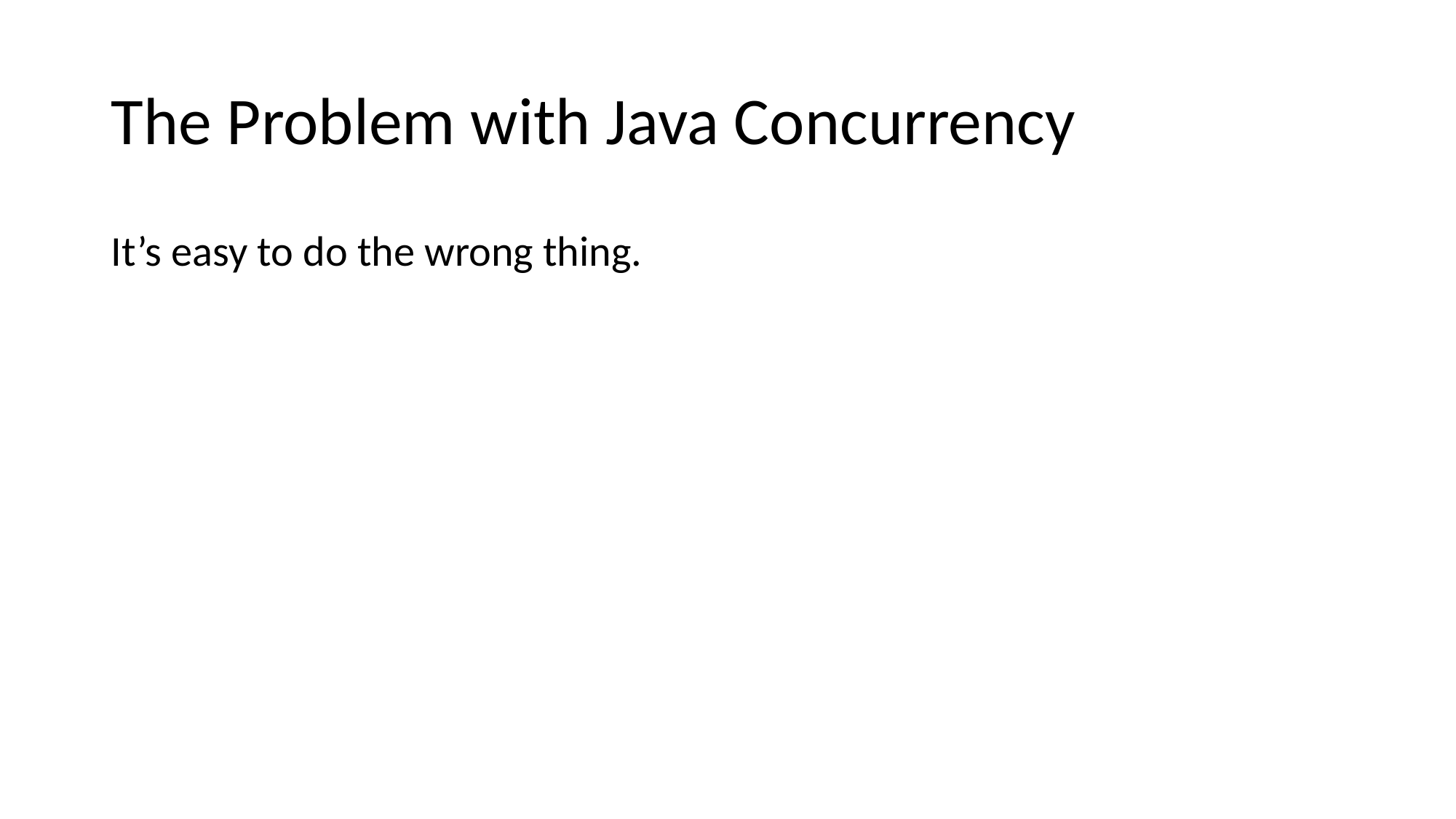

# The Problem with Java Concurrency
It’s easy to do the wrong thing.